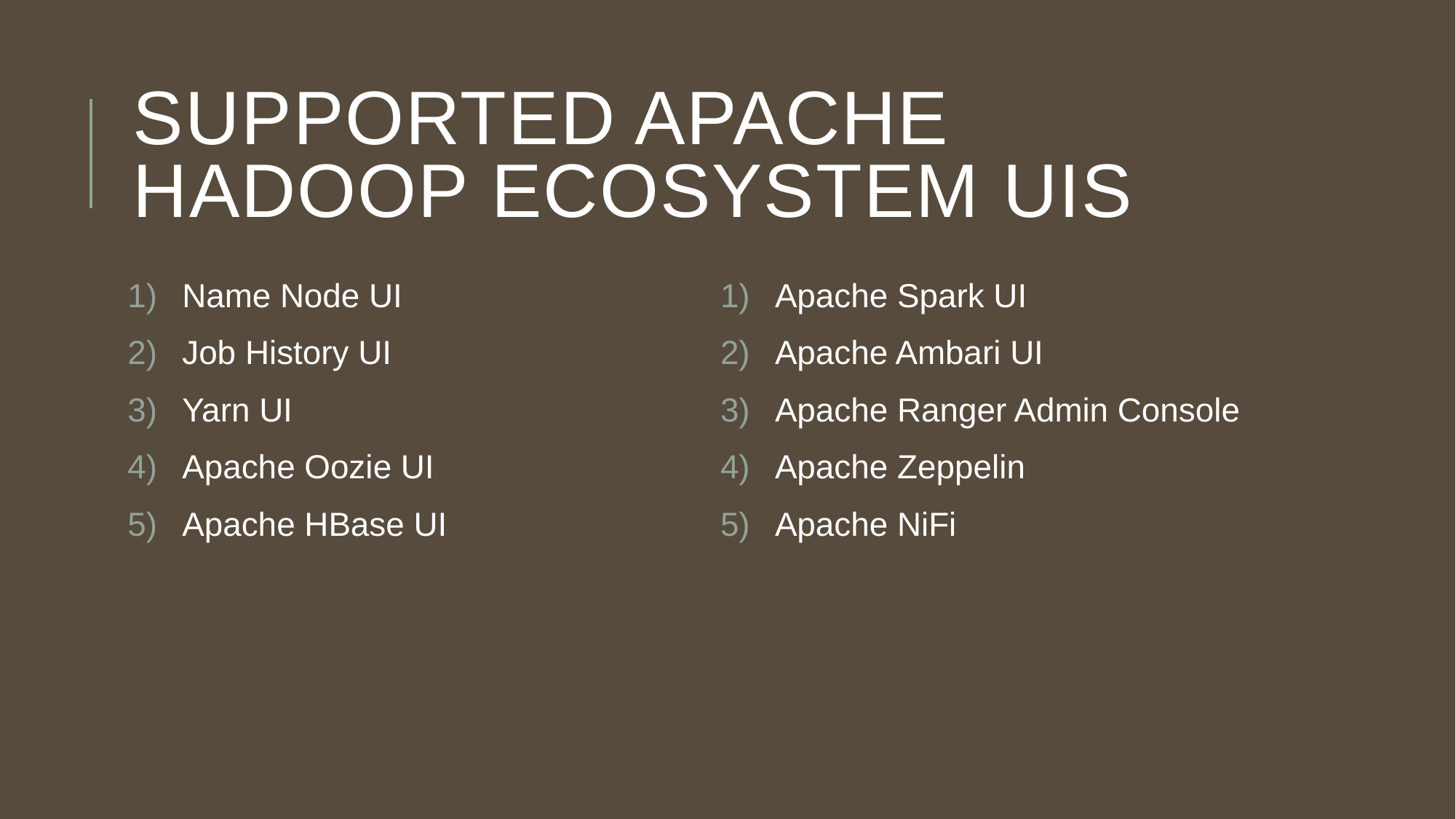

# Supported Apache Hadoop ecosystem UIs
Name Node UI
Job History UI
Yarn UI
Apache Oozie UI
Apache HBase UI
Apache Spark UI
Apache Ambari UI
Apache Ranger Admin Console
Apache Zeppelin
Apache NiFi